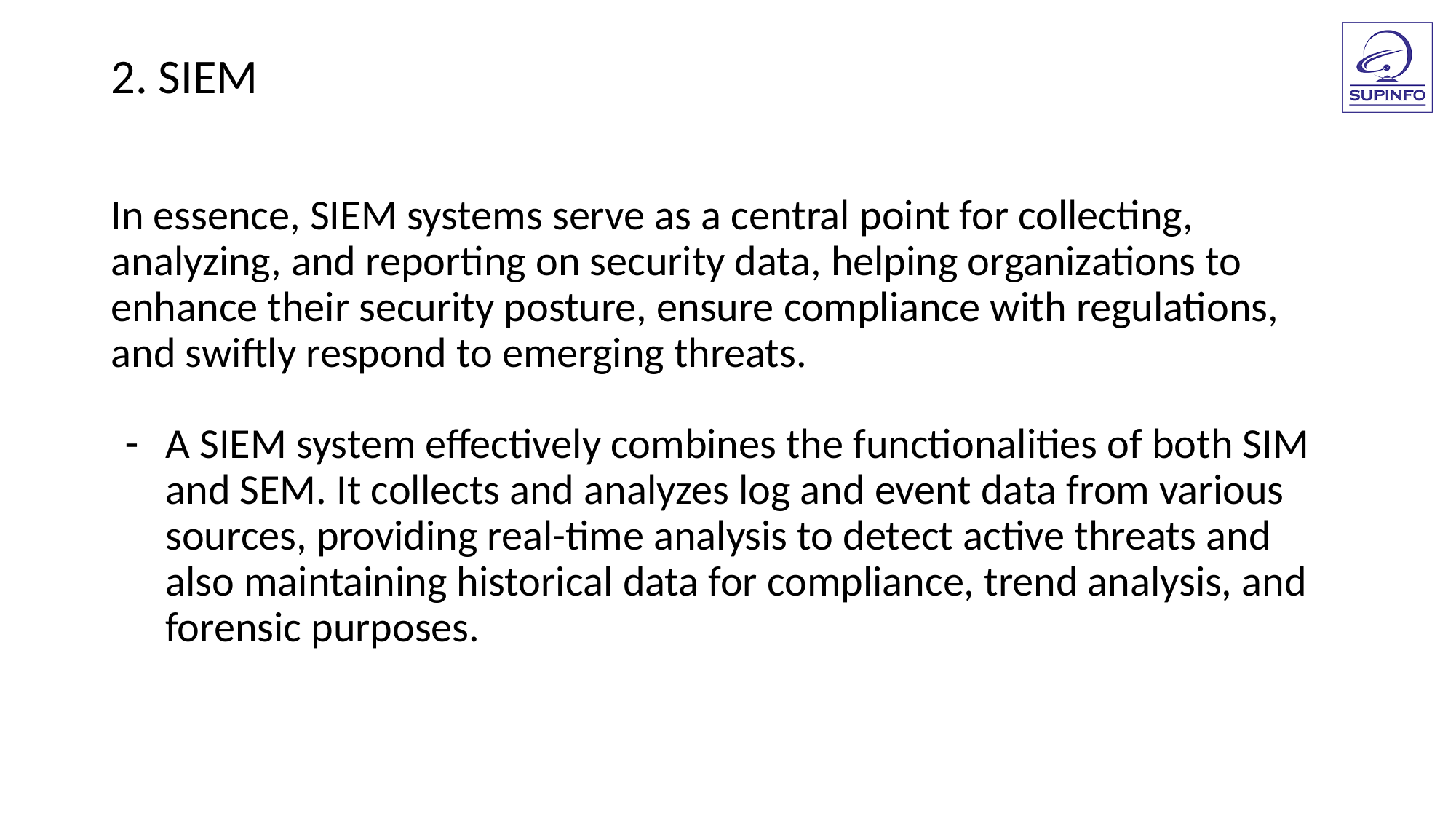

2. SIEM

In essence, SIEM systems serve as a central point for collecting, analyzing, and reporting on security data, helping organizations to enhance their security posture, ensure compliance with regulations, and swiftly respond to emerging threats.

A SIEM system effectively combines the functionalities of both SIM and SEM. It collects and analyzes log and event data from various sources, providing real-time analysis to detect active threats and also maintaining historical data for compliance, trend analysis, and forensic purposes.